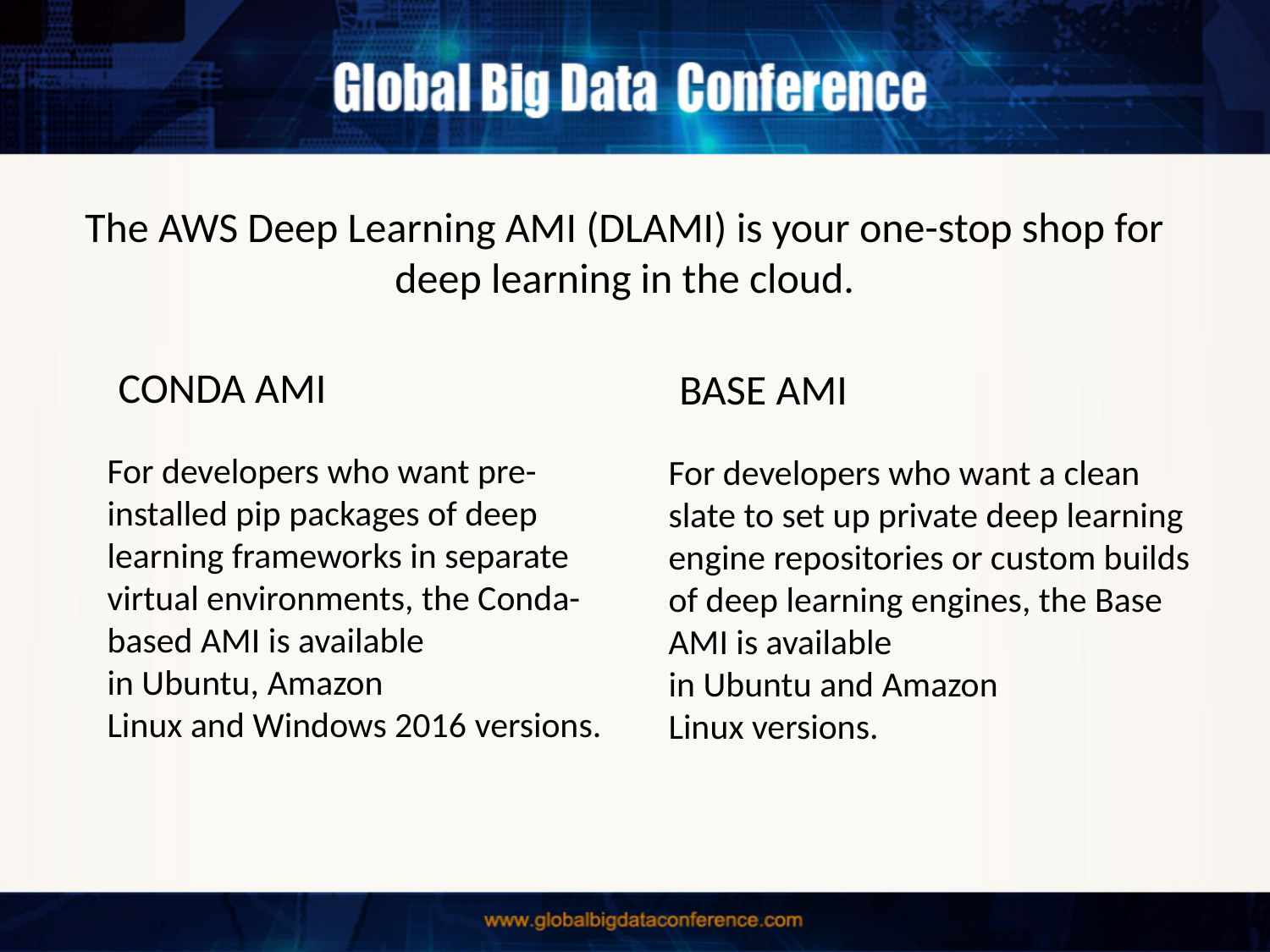

# The AWS Deep Learning AMI (DLAMI) is your one-stop shop for deep learning in the cloud.

CONDA AMI
BASE AMI
For developers who want pre-installed pip packages of deep learning frameworks in separate virtual environments, the Conda-based AMI is available in Ubuntu, Amazon Linux and Windows 2016 versions.
For developers who want a clean slate to set up private deep learning engine repositories or custom builds of deep learning engines, the Base AMI is available in Ubuntu and Amazon Linux versions.